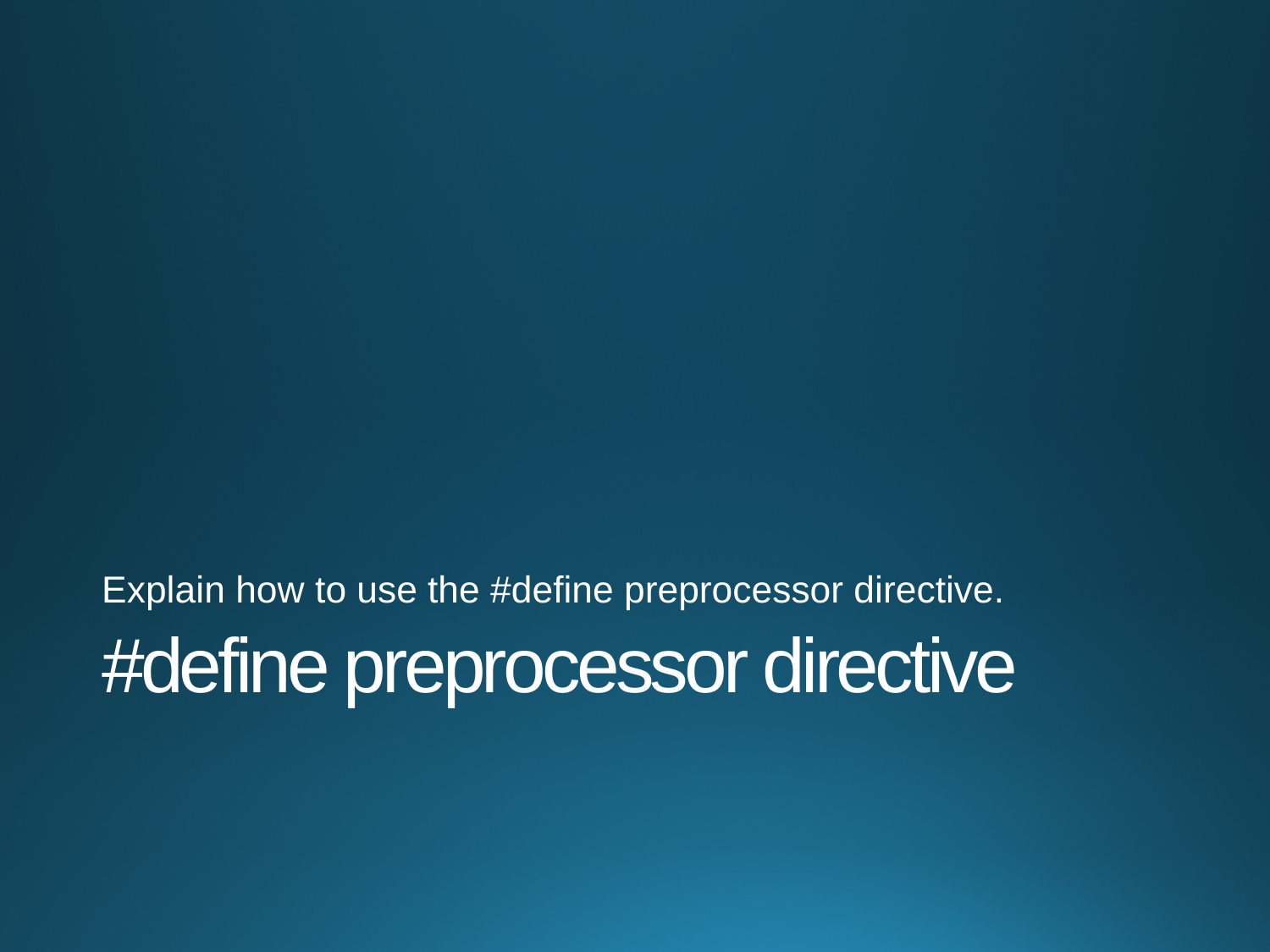

Explain how to use the #define preprocessor directive.
# #define preprocessor directive